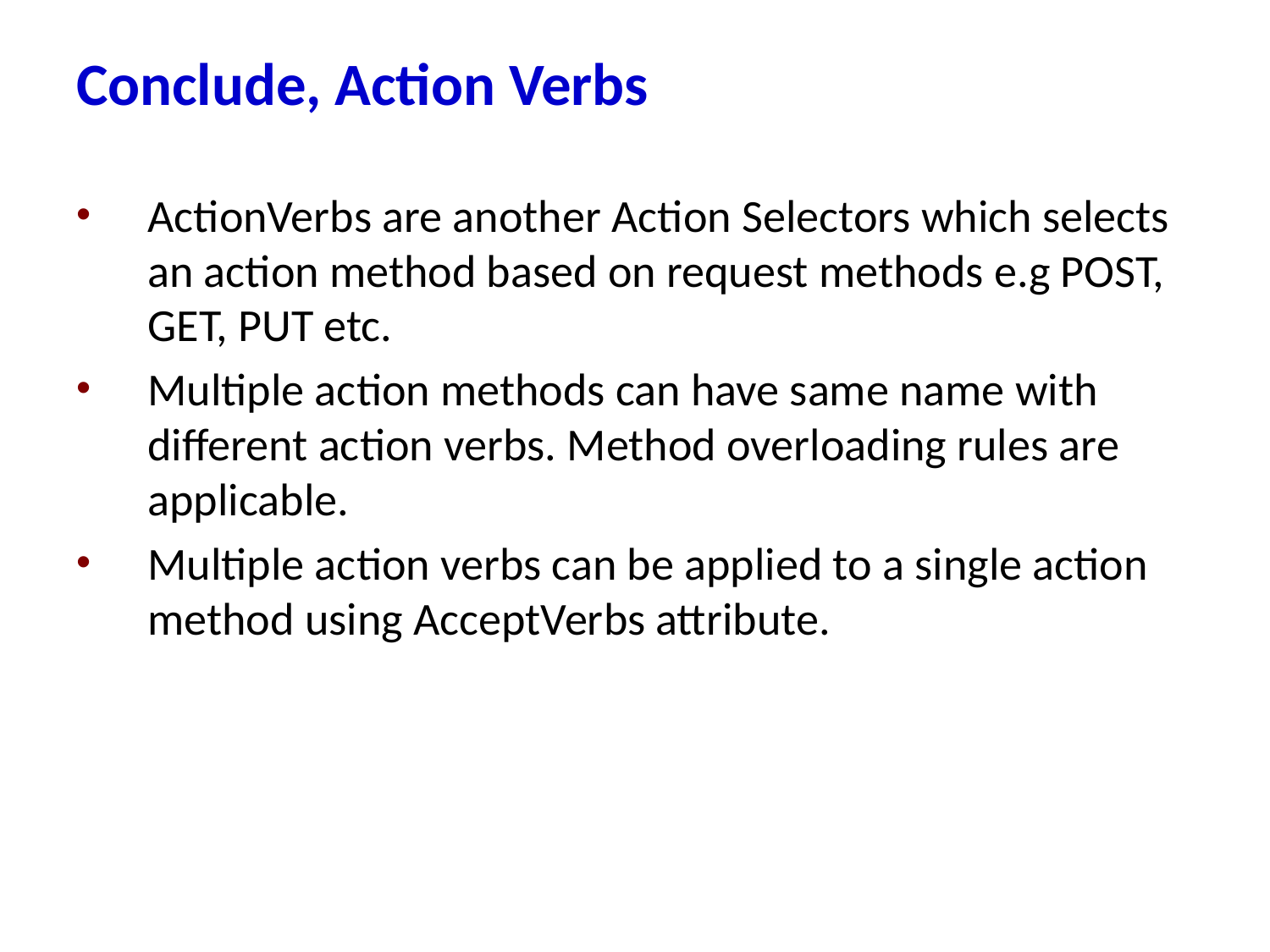

# Conclude, Action Verbs
ActionVerbs are another Action Selectors which selects an action method based on request methods e.g POST, GET, PUT etc.
Multiple action methods can have same name with different action verbs. Method overloading rules are applicable.
Multiple action verbs can be applied to a single action method using AcceptVerbs attribute.